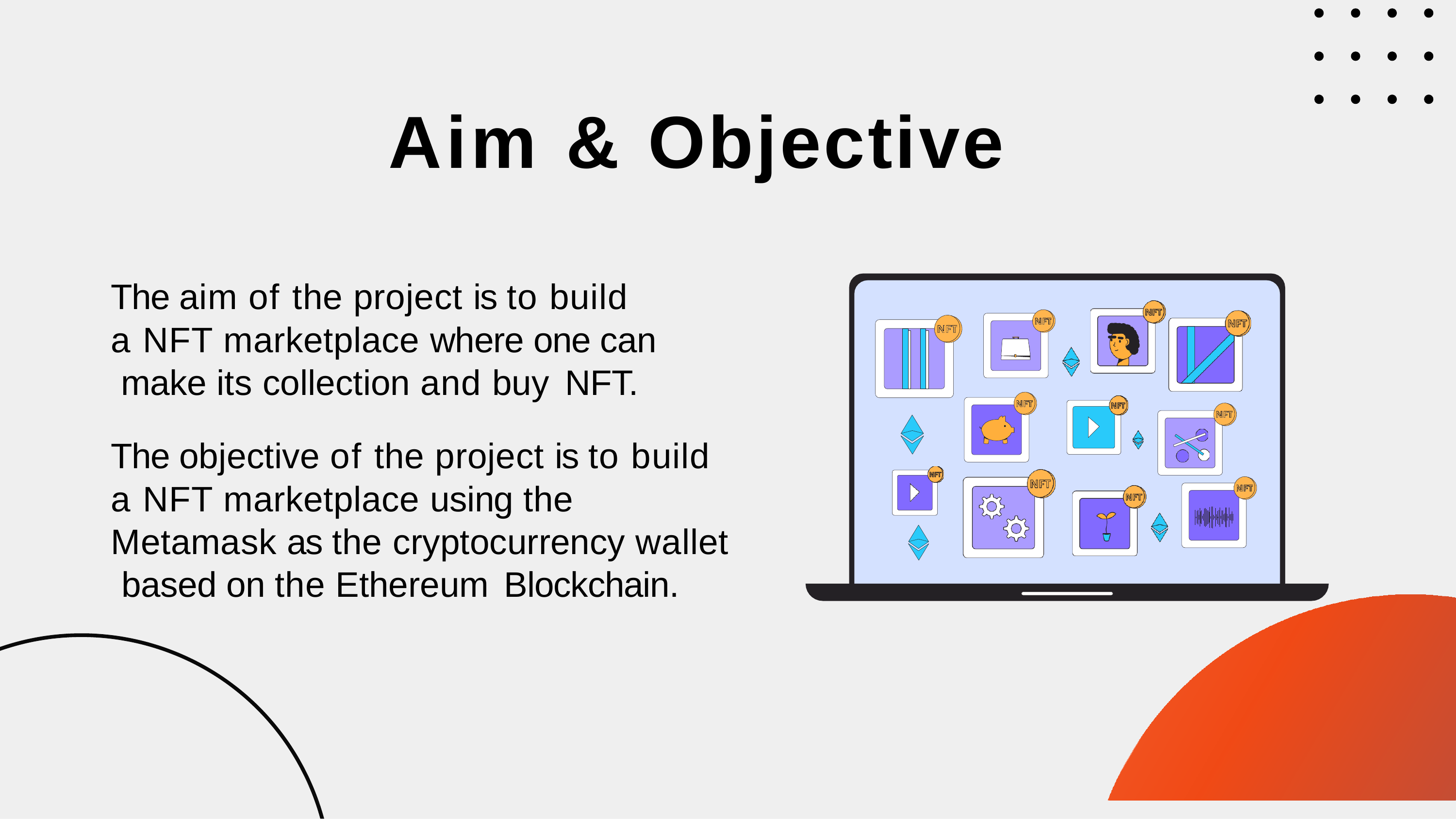

# Aim & Objective
The aim of the project is to build  a NFT marketplace where one can  make its collection and buy NFT.
The objective of the project is to build  a NFT marketplace using the  Metamask as the cryptocurrency wallet  based on the Ethereum Blockchain.